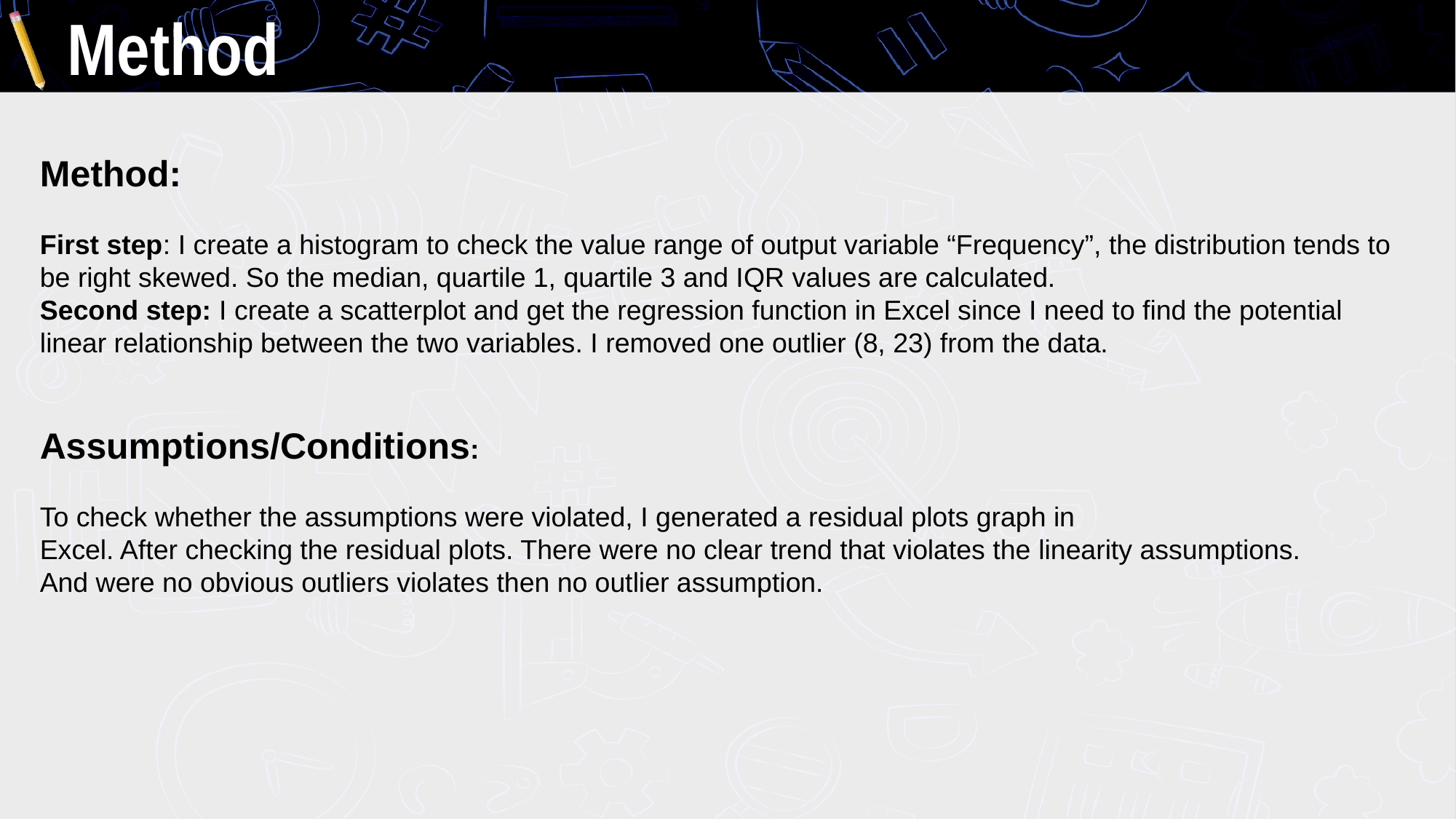

# Method
Method:

First step: I create a histogram to check the value range of output variable “Frequency”, the distribution tends to
be right skewed. So the median, quartile 1, quartile 3 and IQR values are calculated.
Second step: I create a scatterplot and get the regression function in Excel since I need to find the potential
linear relationship between the two variables. I removed one outlier (8, 23) from the data.

Assumptions/Conditions:

To check whether the assumptions were violated, I generated a residual plots graph in
Excel. After checking the residual plots. There were no clear trend that violates the linearity assumptions.
And were no obvious outliers violates then no outlier assumption.